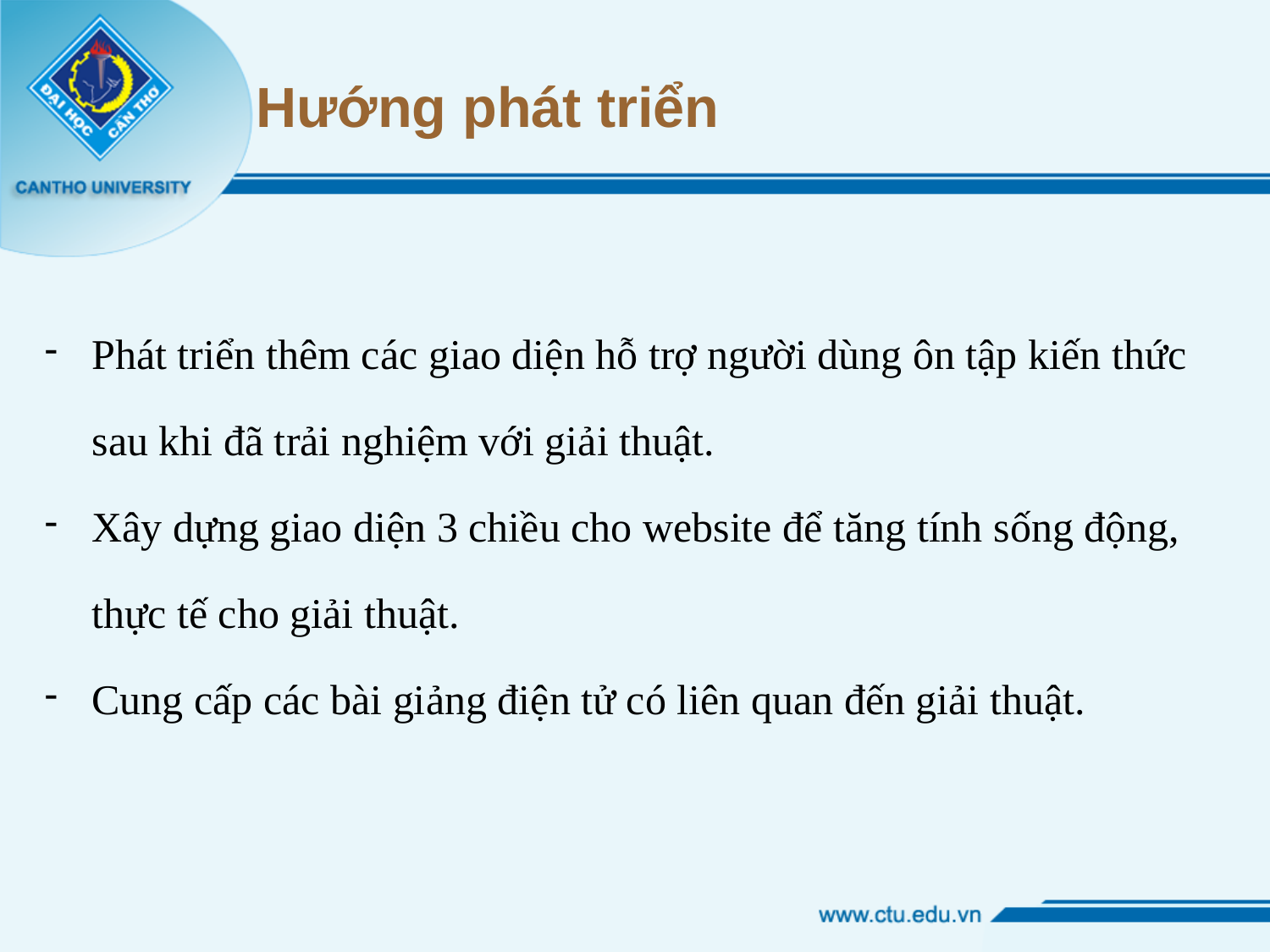

# Hướng phát triển
Phát triển thêm các giao diện hỗ trợ người dùng ôn tập kiến thức sau khi đã trải nghiệm với giải thuật.
Xây dựng giao diện 3 chiều cho website để tăng tính sống động, thực tế cho giải thuật.
Cung cấp các bài giảng điện tử có liên quan đến giải thuật.
32